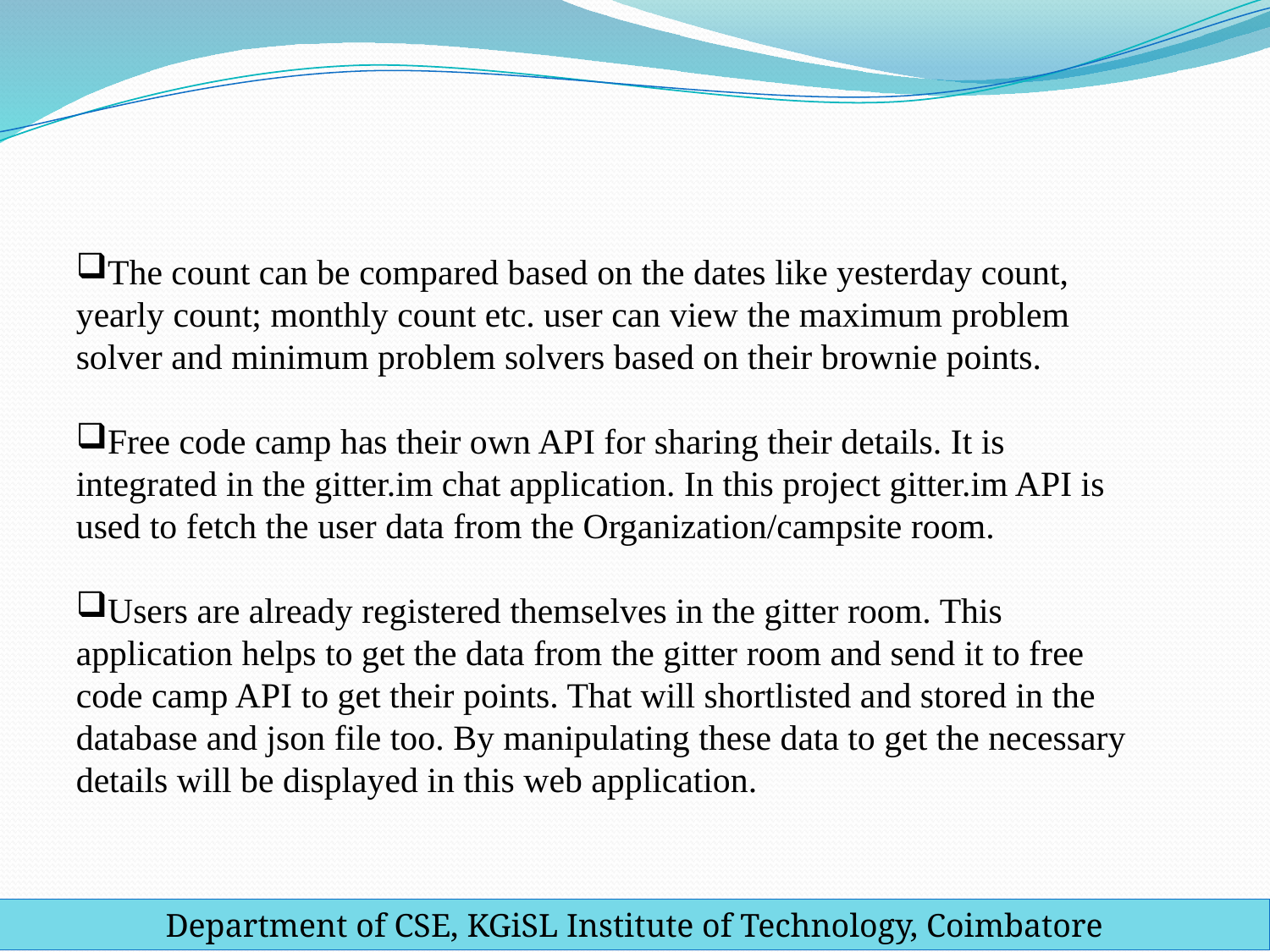

The count can be compared based on the dates like yesterday count, yearly count; monthly count etc. user can view the maximum problem solver and minimum problem solvers based on their brownie points.

Free code camp has their own API for sharing their details. It is integrated in the gitter.im chat application. In this project gitter.im API is used to fetch the user data from the Organization/campsite room.

Users are already registered themselves in the gitter room. This application helps to get the data from the gitter room and send it to free code camp API to get their points. That will shortlisted and stored in the database and json file too. By manipulating these data to get the necessary details will be displayed in this web application.

Department of CSE, KGiSL Institute of Technology, Coimbatore